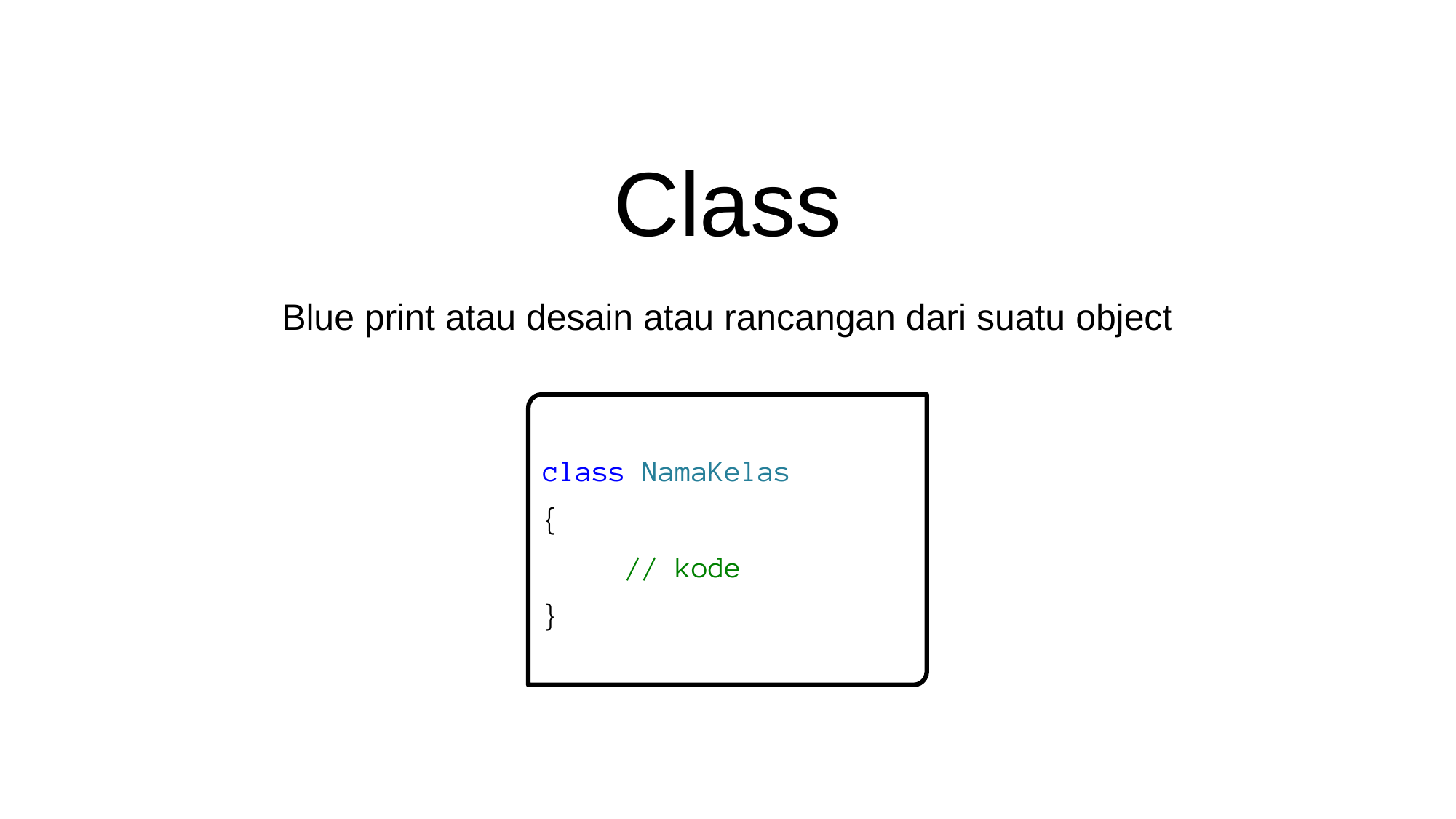

# Class
Blue print atau desain atau rancangan dari suatu object

class NamaKelas
{
     // kode
}